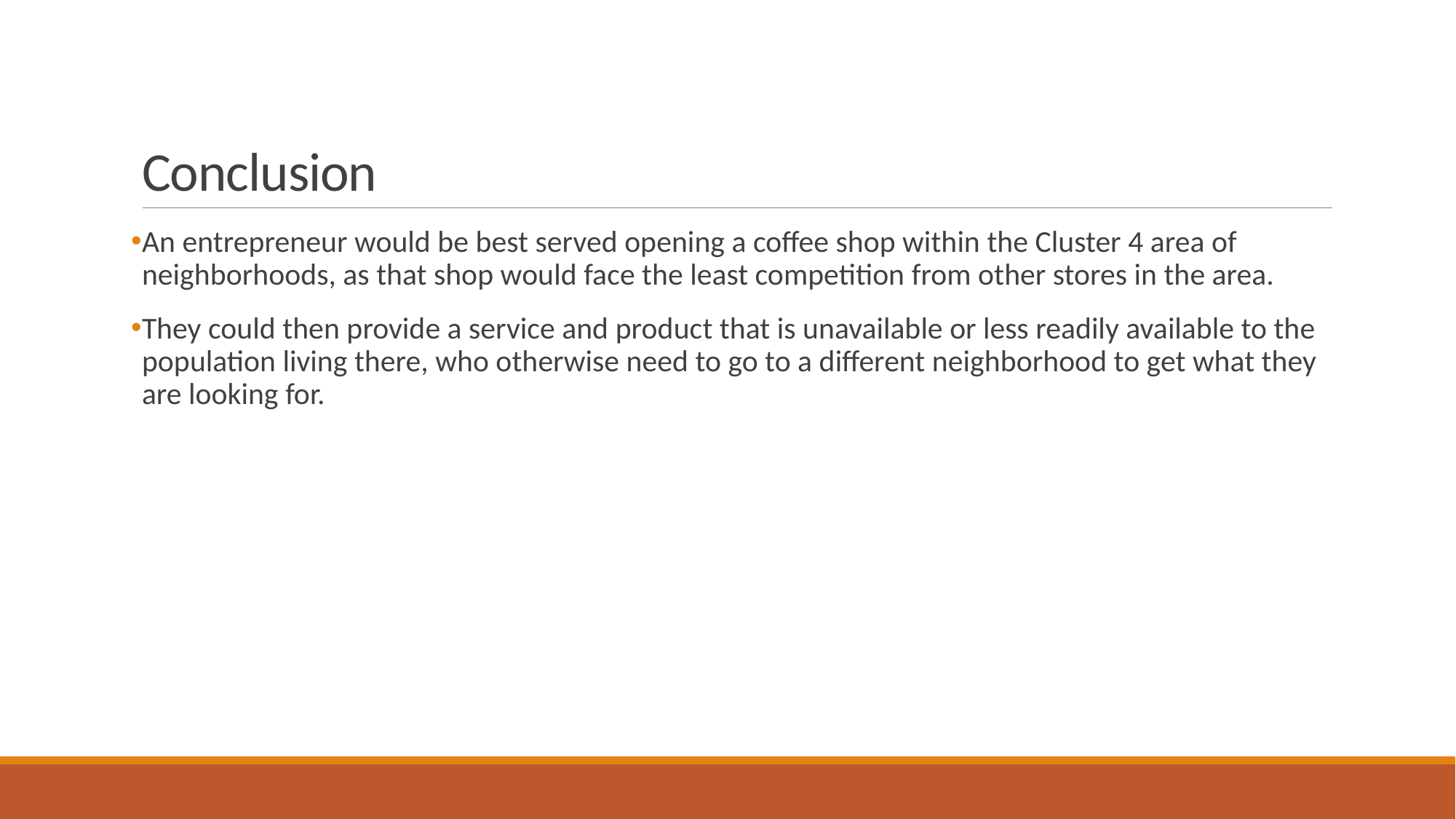

# Conclusion
An entrepreneur would be best served opening a coffee shop within the Cluster 4 area of neighborhoods, as that shop would face the least competition from other stores in the area.
They could then provide a service and product that is unavailable or less readily available to the population living there, who otherwise need to go to a different neighborhood to get what they are looking for.